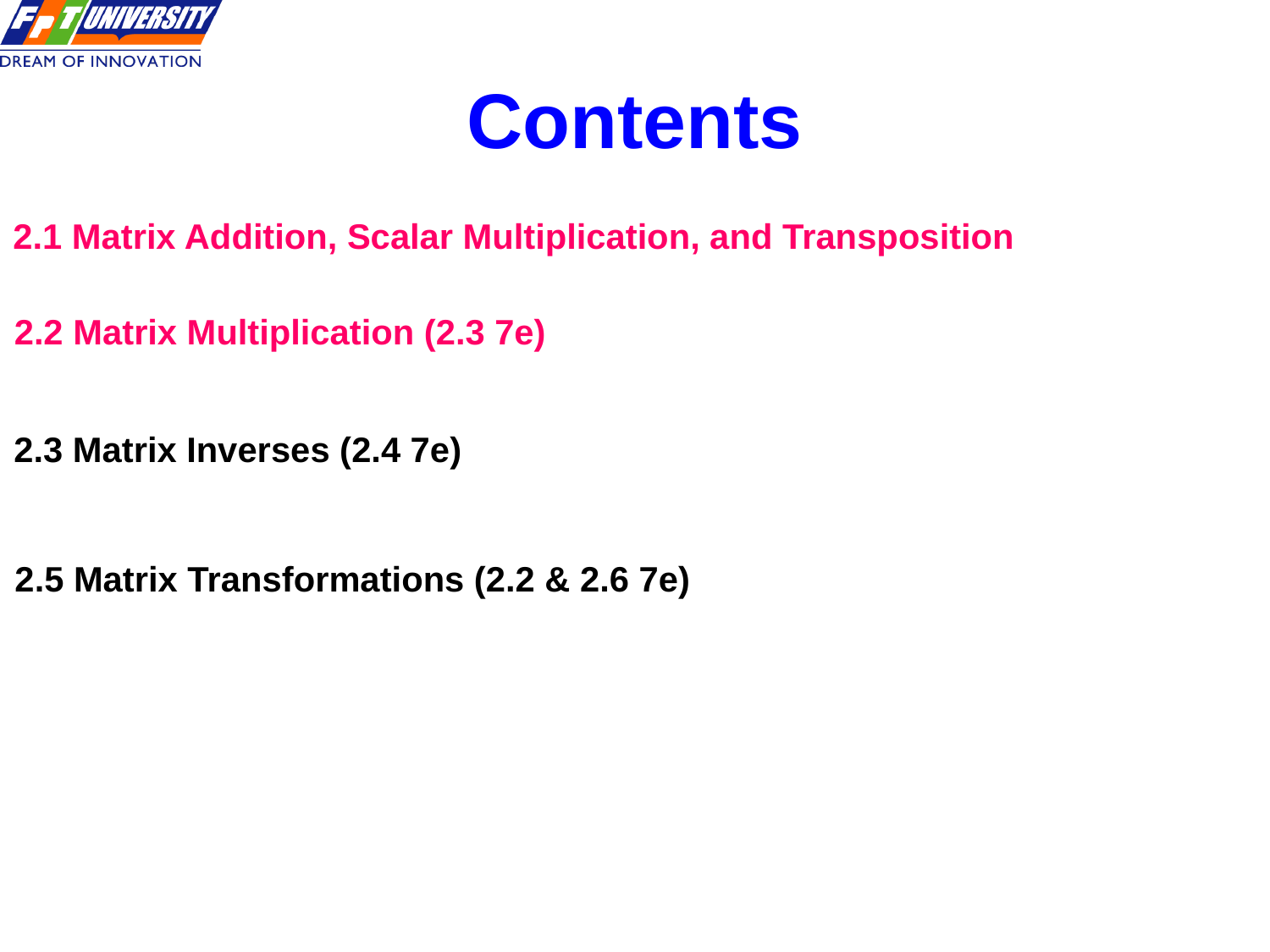

# Contents
2.1 Matrix Addition, Scalar Multiplication, and Transposition
2.2 Matrix Multiplication (2.3 7e)
2.3 Matrix Inverses (2.4 7e)
2.5 Matrix Transformations (2.2 & 2.6 7e)